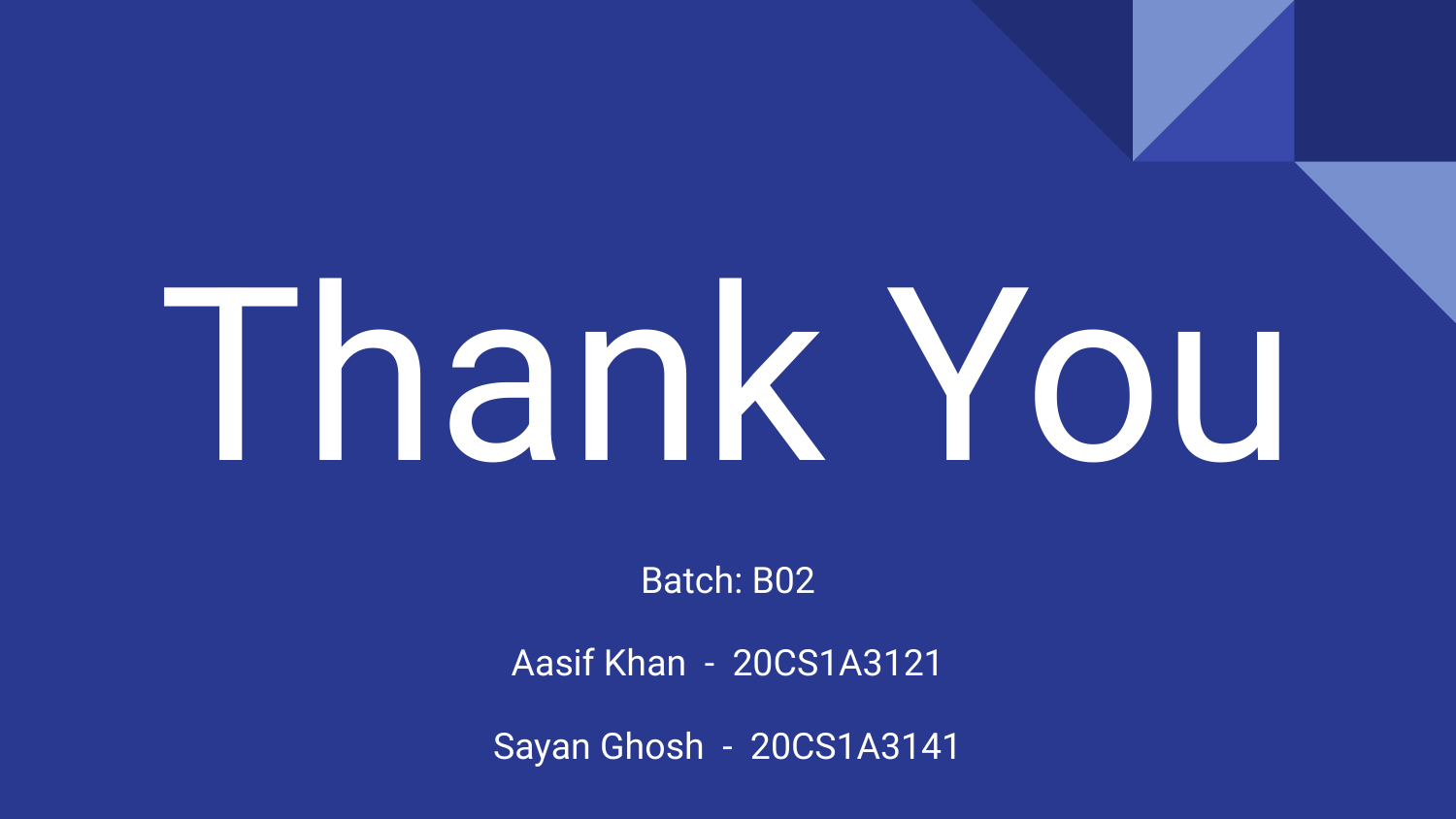

# Thank You
Batch: B02
Aasif Khan  -  20CS1A3121
Sayan Ghosh  -  20CS1A3141